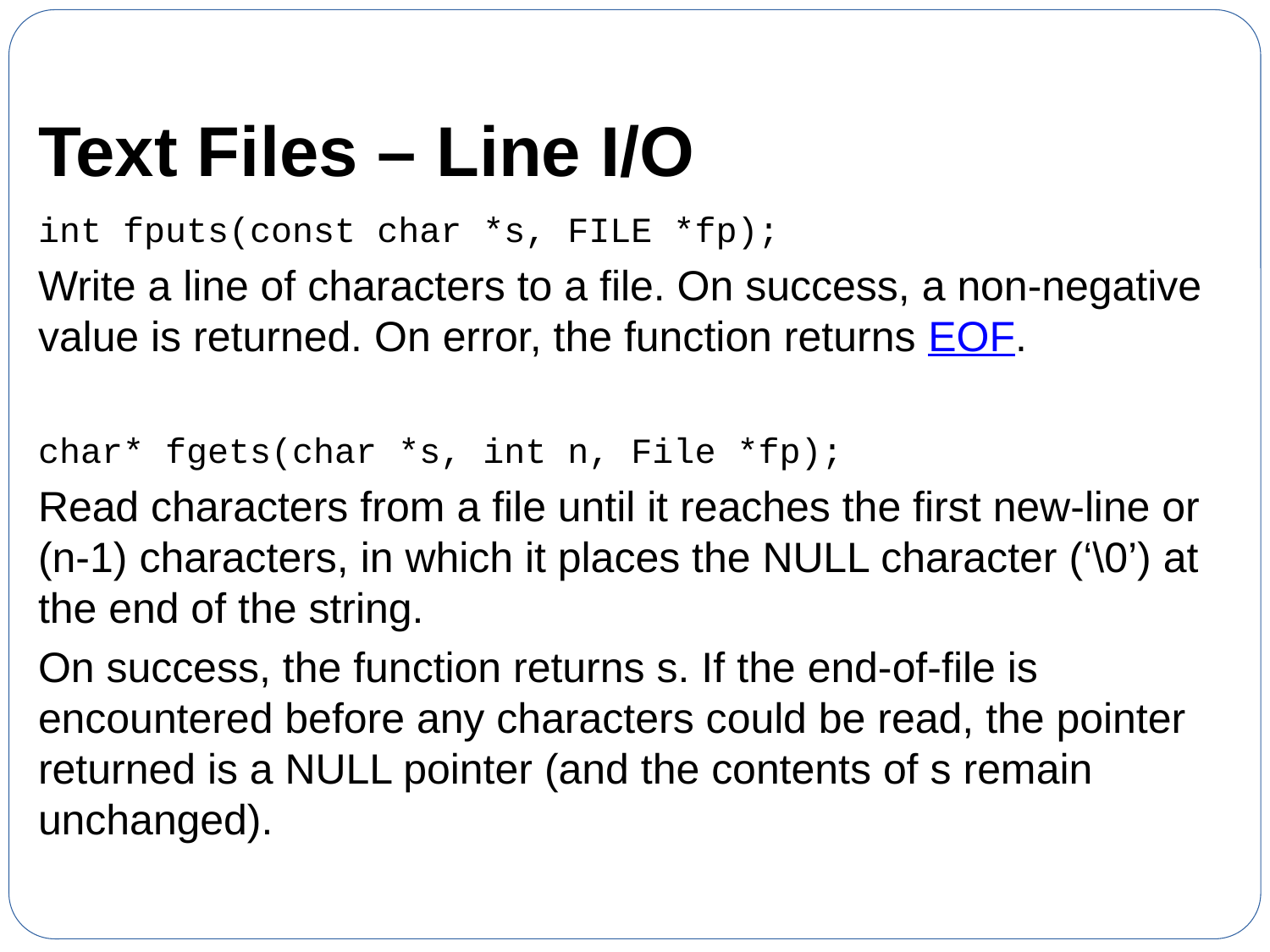

# Text Files – Line I/O
int fputs(const char *s, FILE *fp);
Write a line of characters to a file. On success, a non-negative value is returned. On error, the function returns EOF.

char* fgets(char *s, int n, File *fp);
Read characters from a file until it reaches the first new-line or (n-1) characters, in which it places the NULL character (‘\0’) at the end of the string.
On success, the function returns s. If the end-of-file is encountered before any characters could be read, the pointer returned is a NULL pointer (and the contents of s remain unchanged).